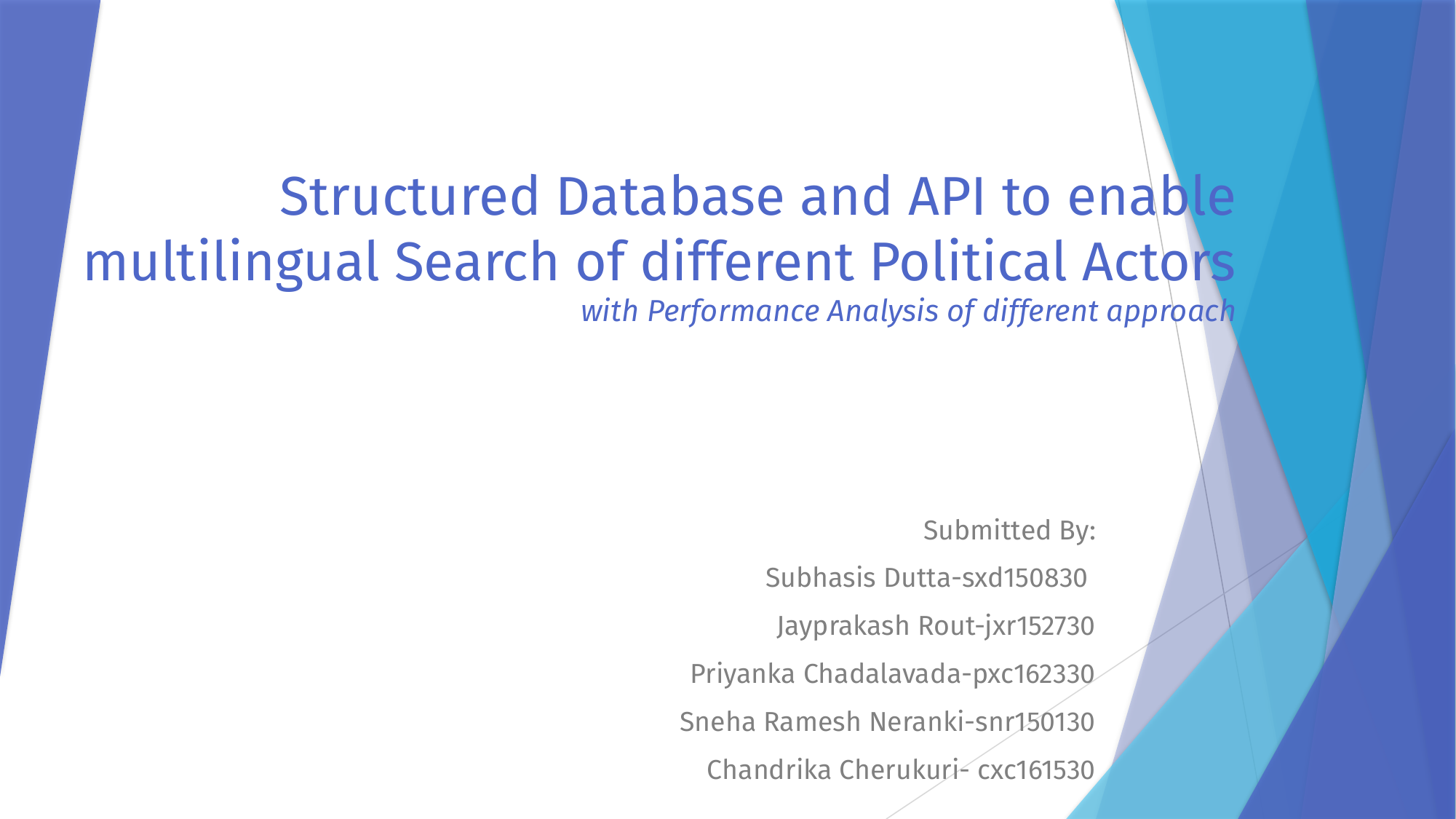

# Structured Database and API to enable multilingual Search of different Political Actors with Performance Analysis of different approach
Submitted By:
Subhasis Dutta-sxd150830
Jayprakash Rout-jxr152730
Priyanka Chadalavada-pxc162330
Sneha Ramesh Neranki-snr150130
Chandrika Cherukuri- cxc161530